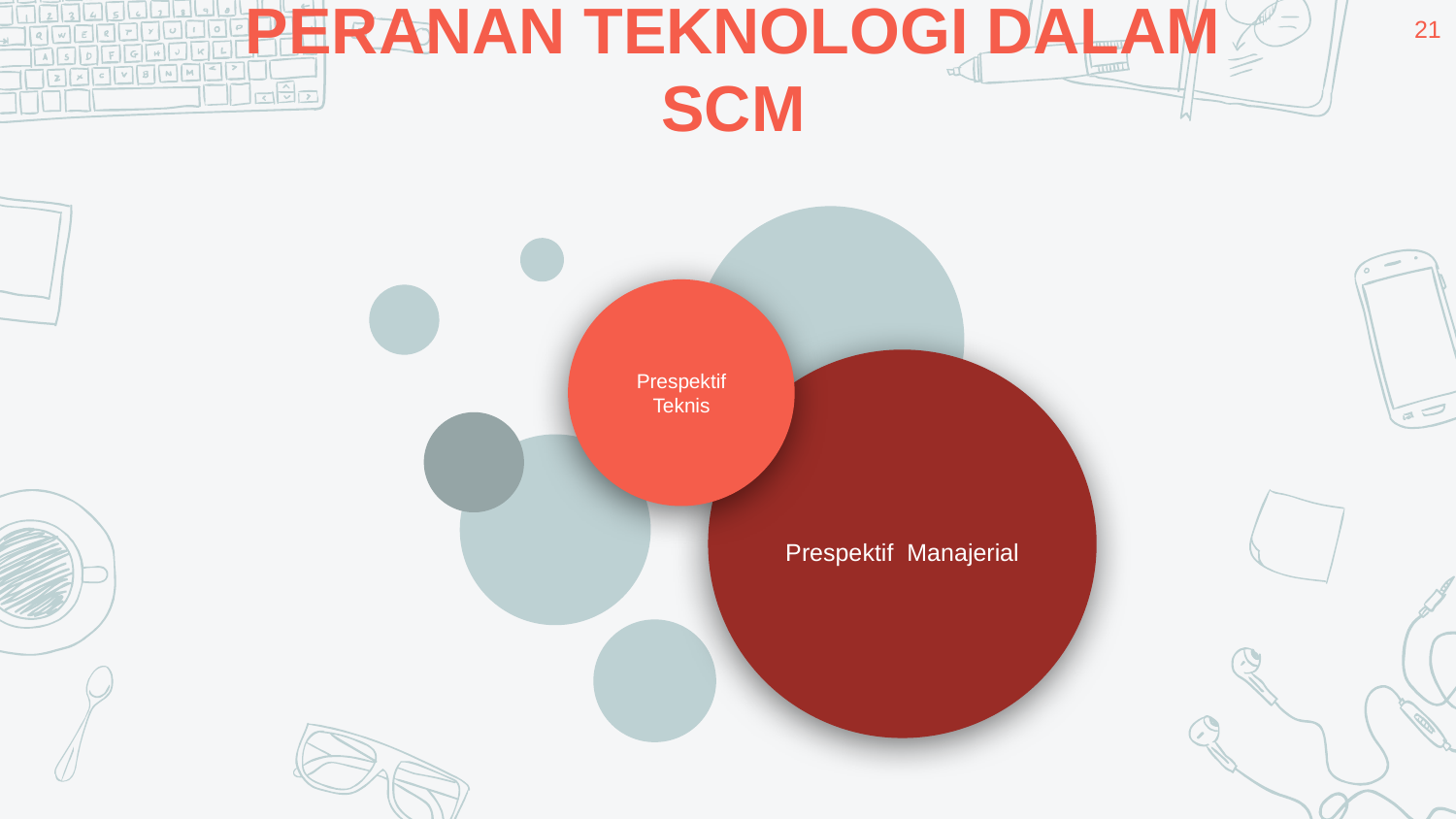

21
# PERANAN TEKNOLOGI DALAM SCM

Prespektif Teknis

Prespektif  Manajerial